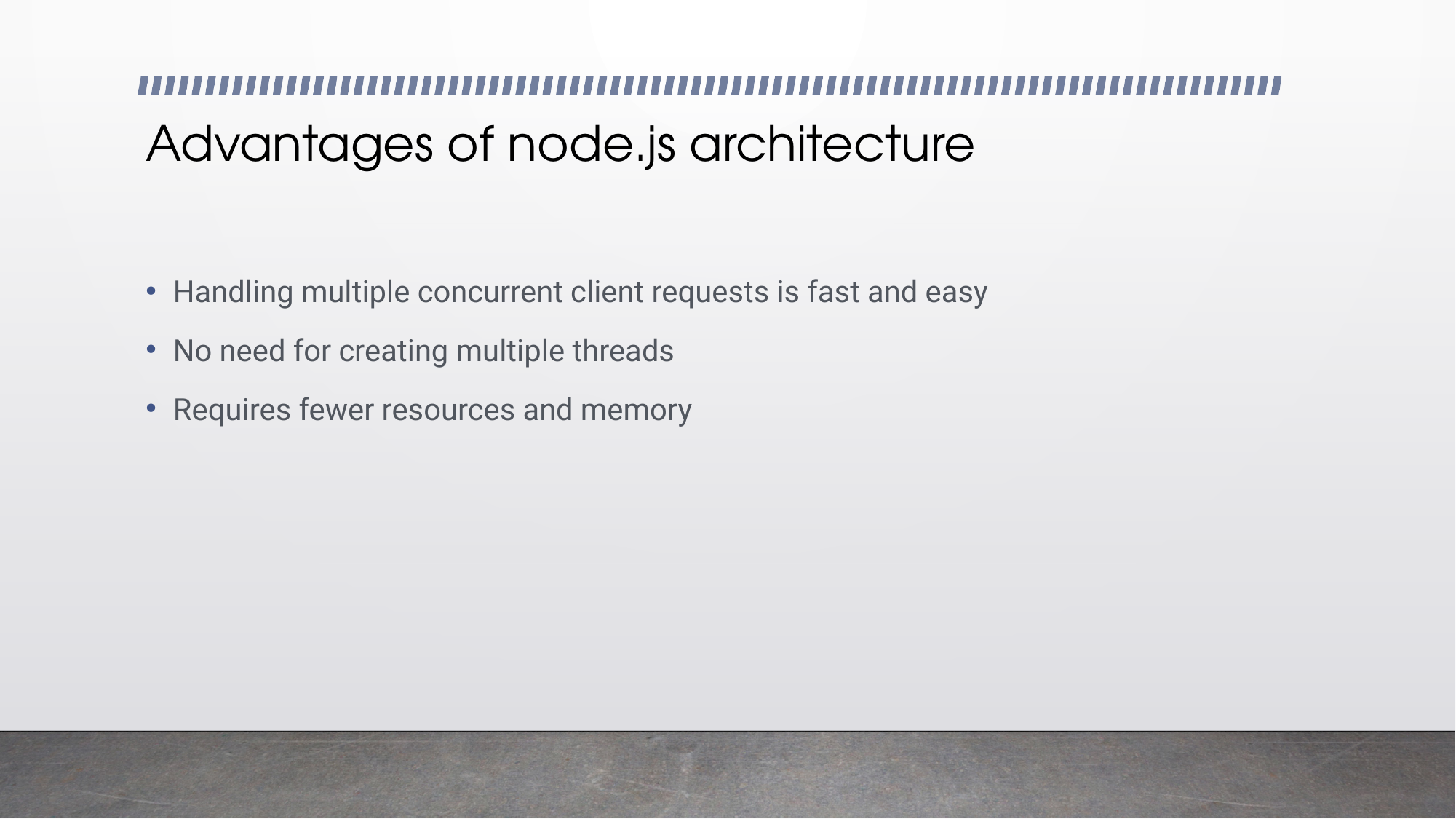

# Advantages of node.js architecture
Handling multiple concurrent client requests is fast and easy
No need for creating multiple threads
Requires fewer resources and memory